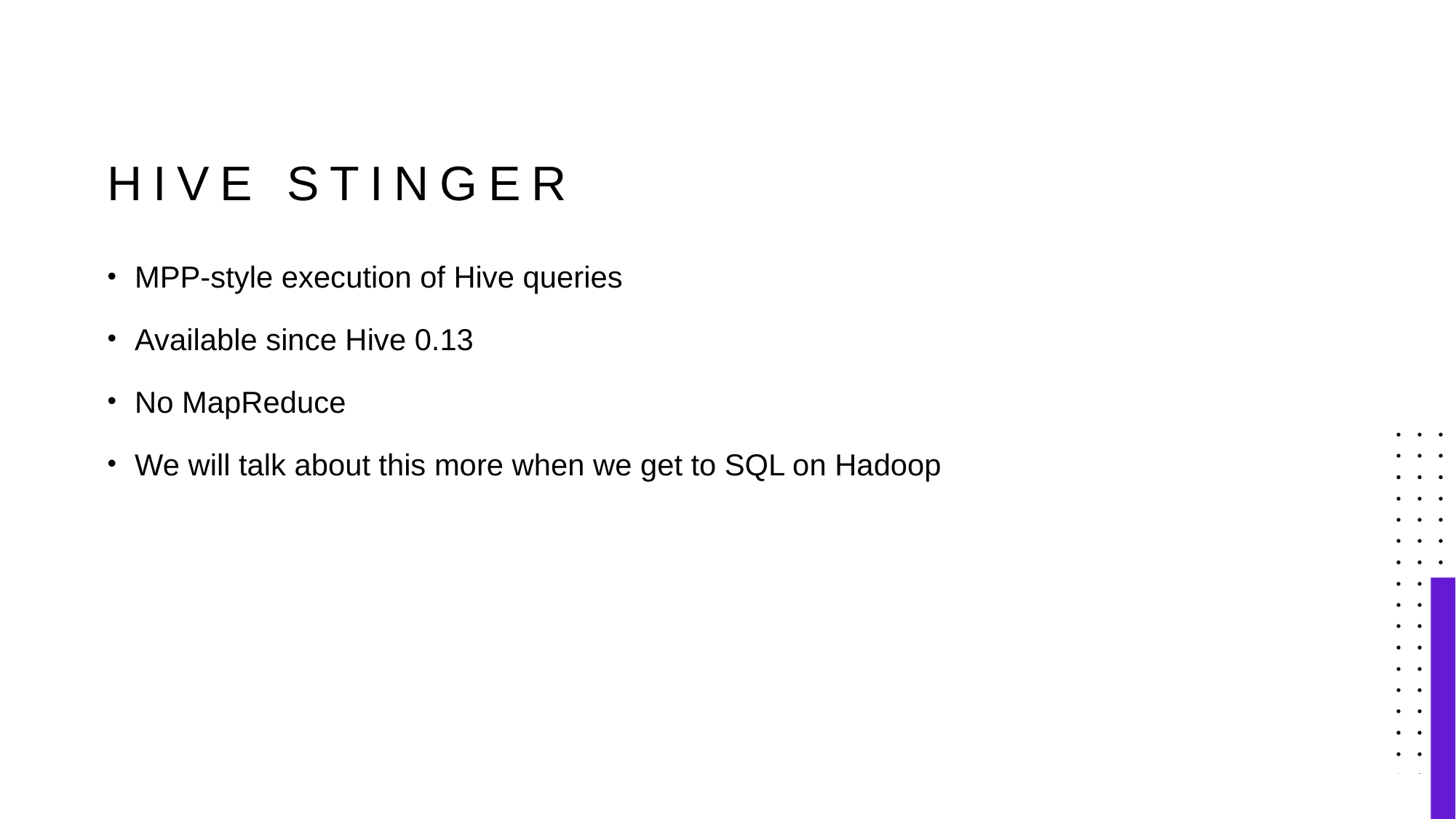

# Hive Stinger
MPP-style execution of Hive queries
Available since Hive 0.13
No MapReduce
We will talk about this more when we get to SQL on Hadoop